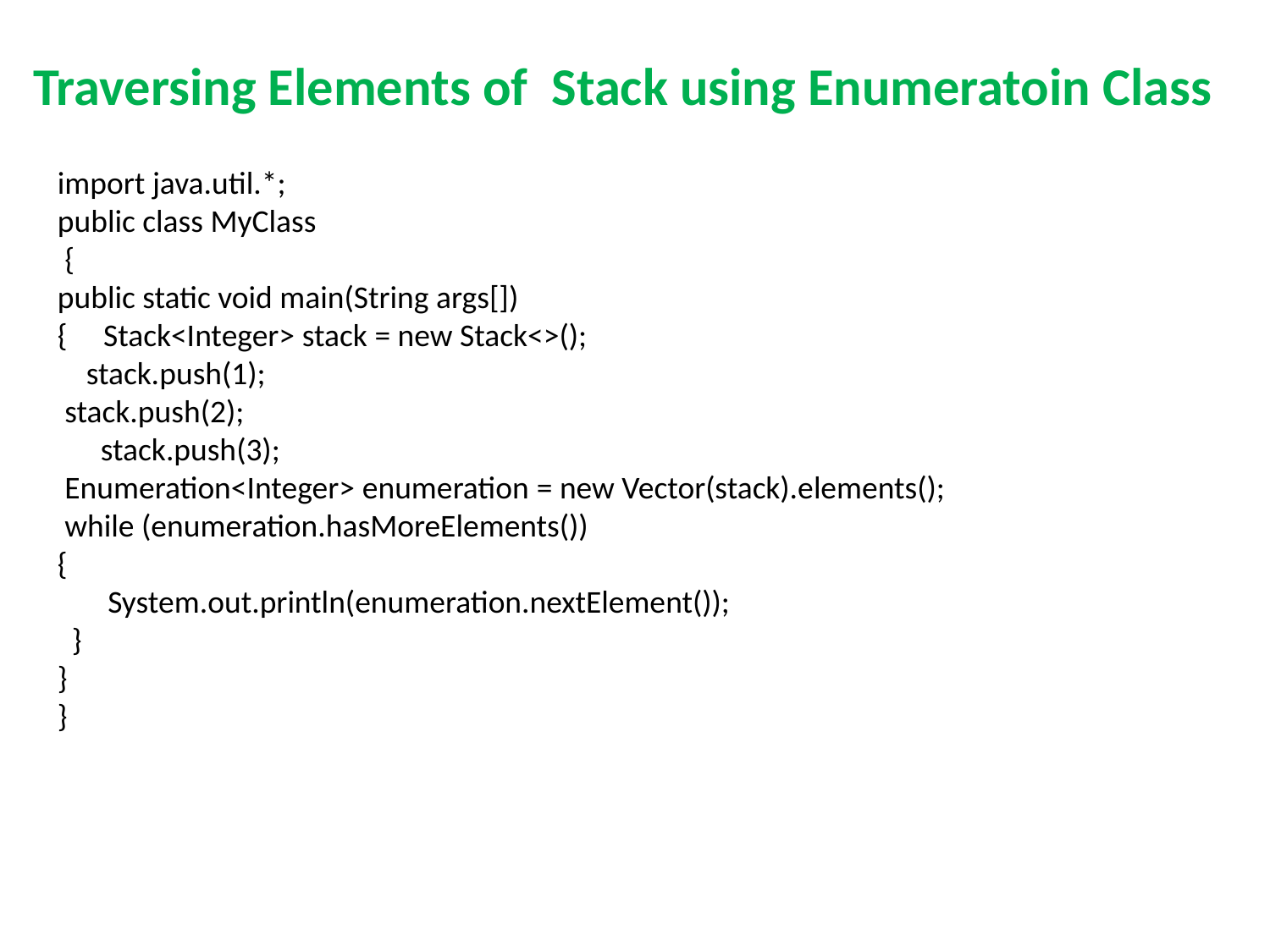

Traversing Elements of  Stack using Enumeratoin Class
import java.util.*;
public class MyClass
 {
public static void main(String args[])
{     Stack<Integer> stack = new Stack<>();
    stack.push(1);
 stack.push(2);
      stack.push(3);
 Enumeration<Integer> enumeration = new Vector(stack).elements();
 while (enumeration.hasMoreElements())
{
       System.out.println(enumeration.nextElement());
  }
}
}